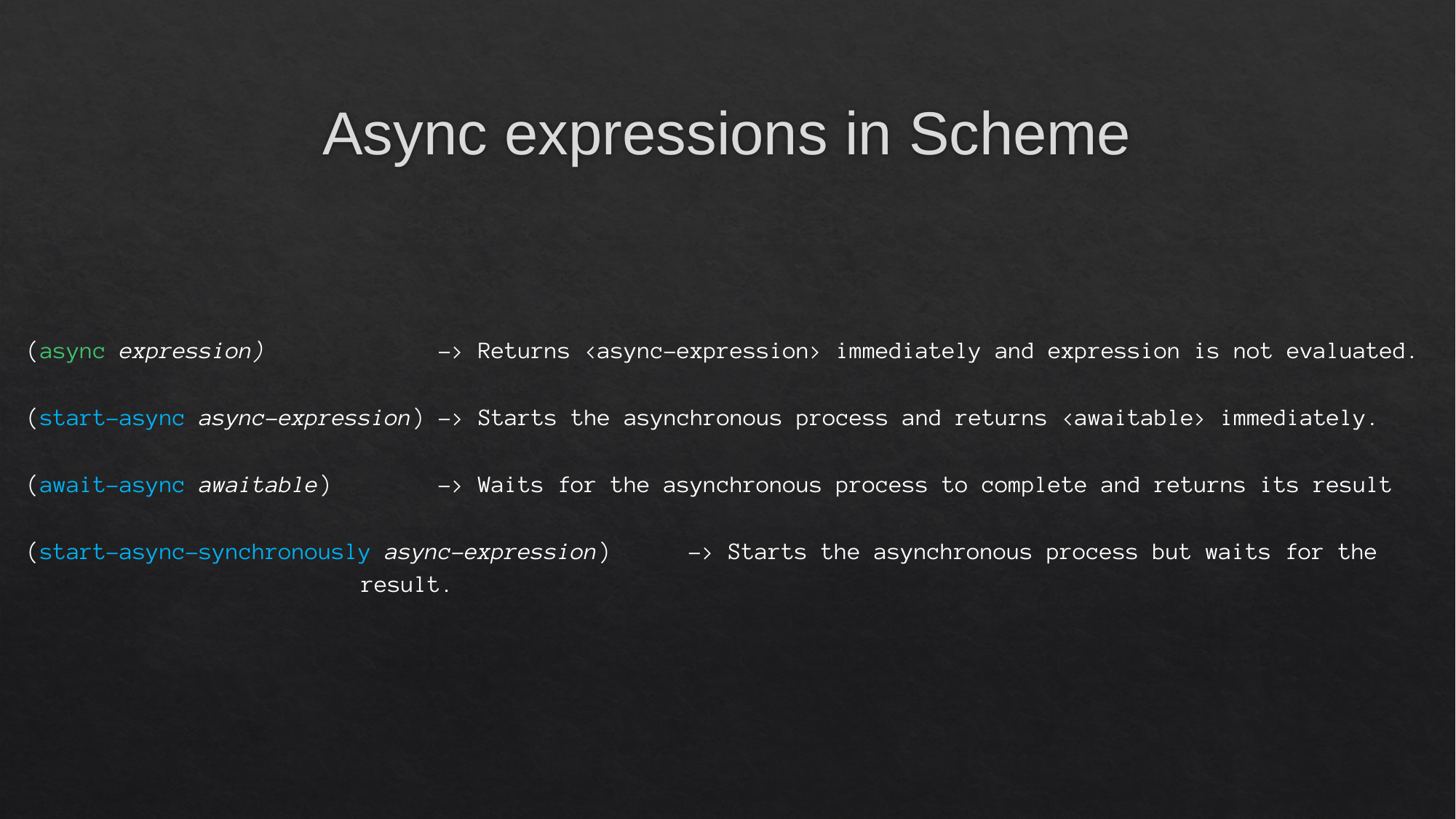

# Async expressions in Scheme
(async expression)             -> Returns <async-expression> immediately and expression is not evaluated.

(start-async async-expression) -> Starts the asynchronous process and returns <awaitable> immediately.

(await-async awaitable)        -> Waits for the asynchronous process to complete and returns its result

(start-async-synchronously async-expression)	-> Starts the asynchronous process but waits for the result.